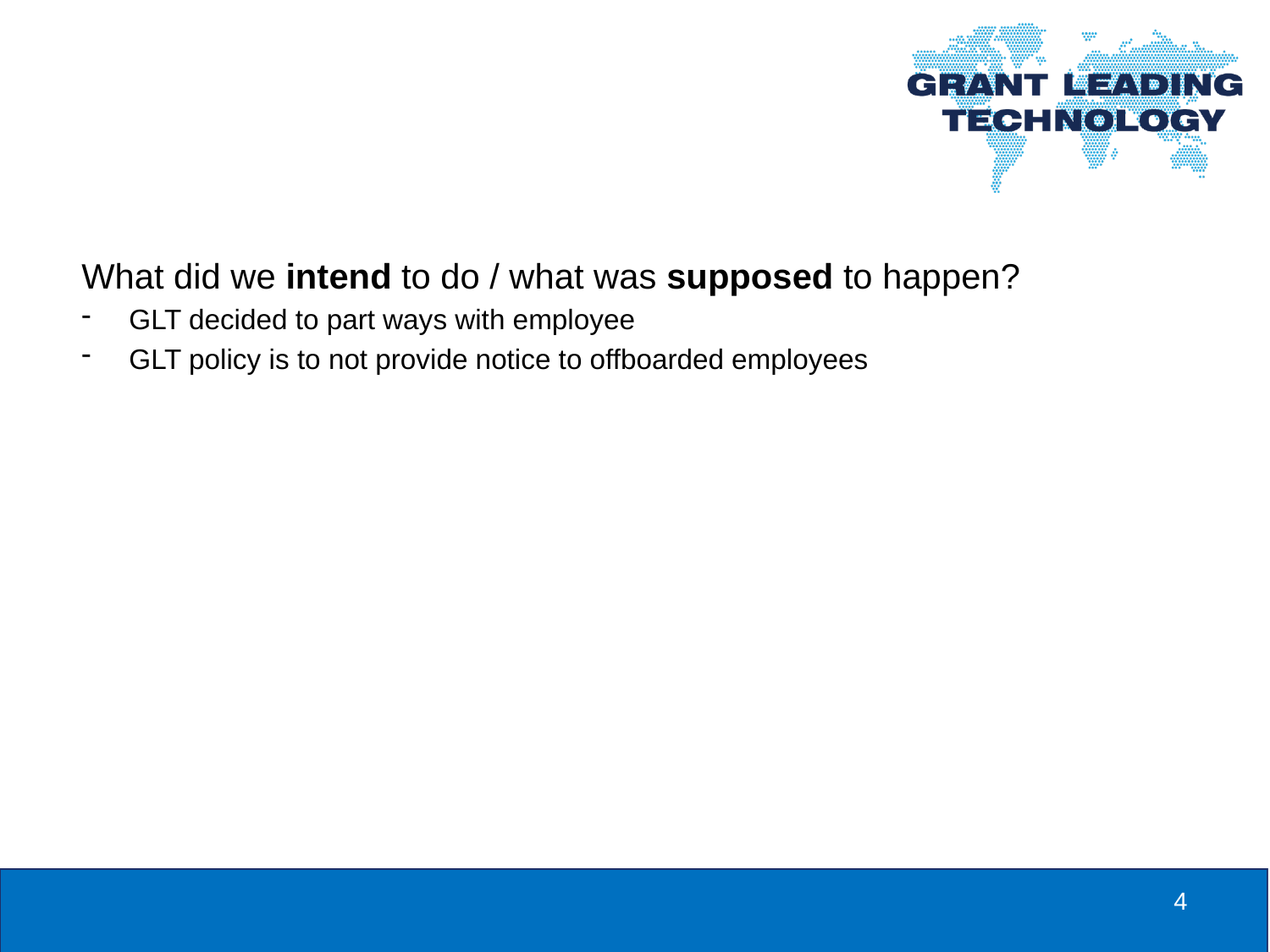

What did we intend to do / what was supposed to happen?
GLT decided to part ways with employee
GLT policy is to not provide notice to offboarded employees